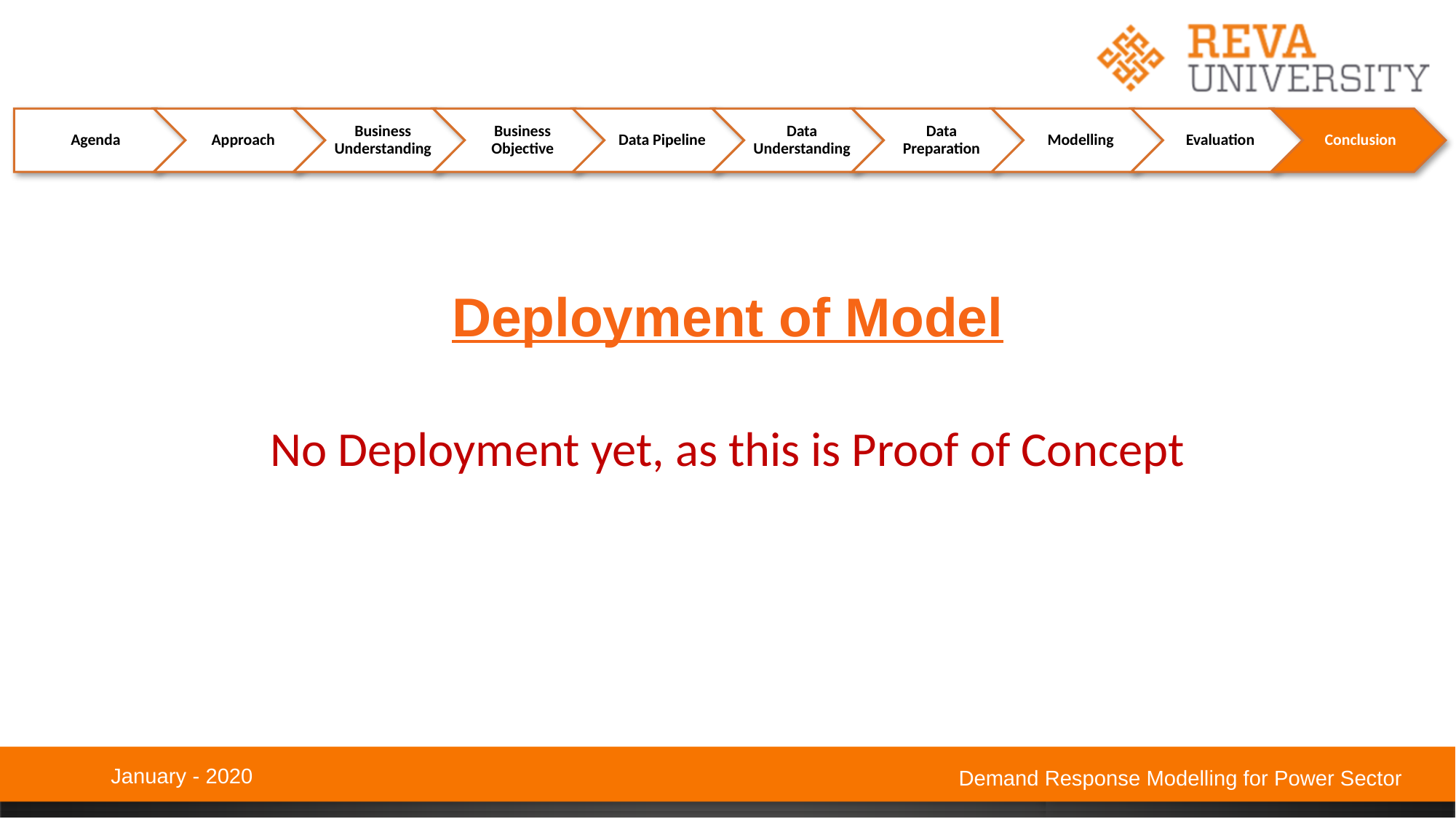

Agenda
Approach
Business Understanding
Business Objective
Data Pipeline
Data Understanding
Data Preparation
Modelling
Evaluation
Conclusion
Deployment of Model

No Deployment yet, as this is Proof of Concept
January - 2020
Demand Response Modelling for Power Sector